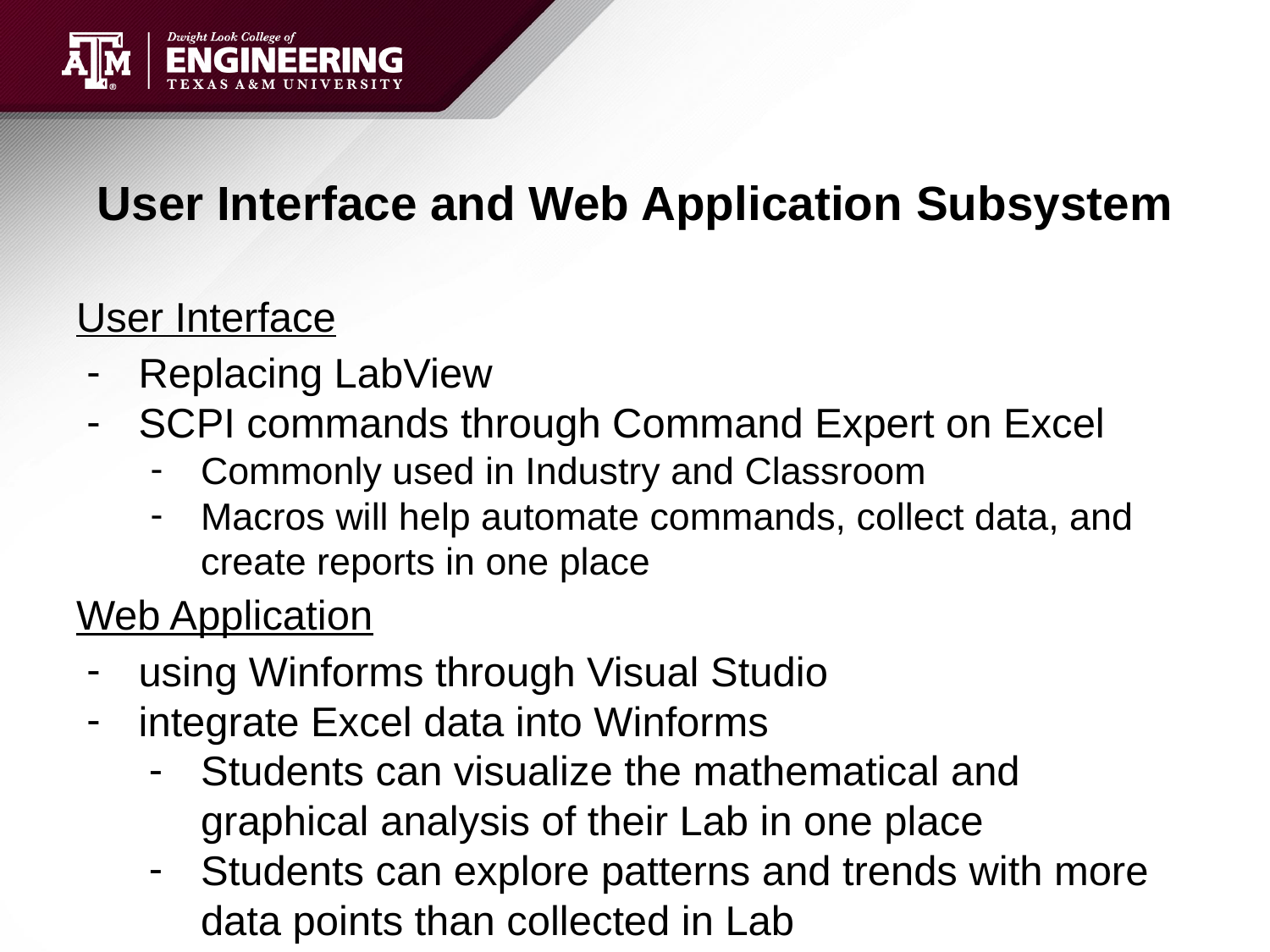

# User Interface and Web Application Subsystem
User Interface
Replacing LabView
SCPI commands through Command Expert on Excel
Commonly used in Industry and Classroom
Macros will help automate commands, collect data, and create reports in one place
Web Application
using Winforms through Visual Studio
integrate Excel data into Winforms
Students can visualize the mathematical and graphical analysis of their Lab in one place
Students can explore patterns and trends with more data points than collected in Lab